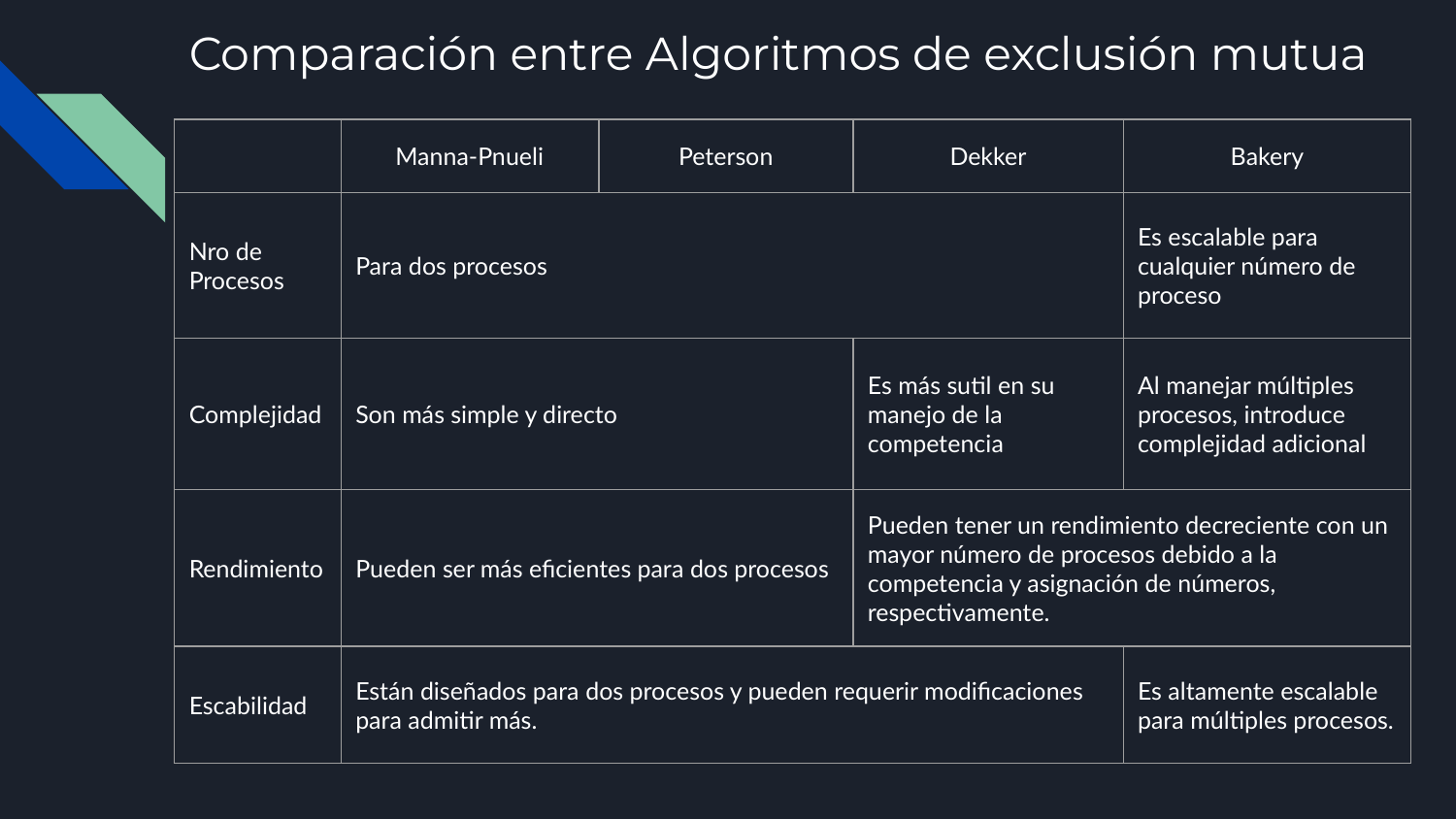

# Comparación entre Algoritmos de exclusión mutua
|  | Manna-Pnueli | Peterson | Dekker | Bakery |
| --- | --- | --- | --- | --- |
| Nro de Procesos | Para dos procesos |  |  | Es escalable para cualquier número de proceso |
| Complejidad | Son más simple y directo |  | Es más sutil en su manejo de la competencia | Al manejar múltiples procesos, introduce complejidad adicional |
| Rendimiento | Pueden ser más eficientes para dos procesos |  | Pueden tener un rendimiento decreciente con un mayor número de procesos debido a la competencia y asignación de números, respectivamente. |  |
| Escabilidad | Están diseñados para dos procesos y pueden requerir modificaciones para admitir más. |  |  | Es altamente escalable para múltiples procesos. |